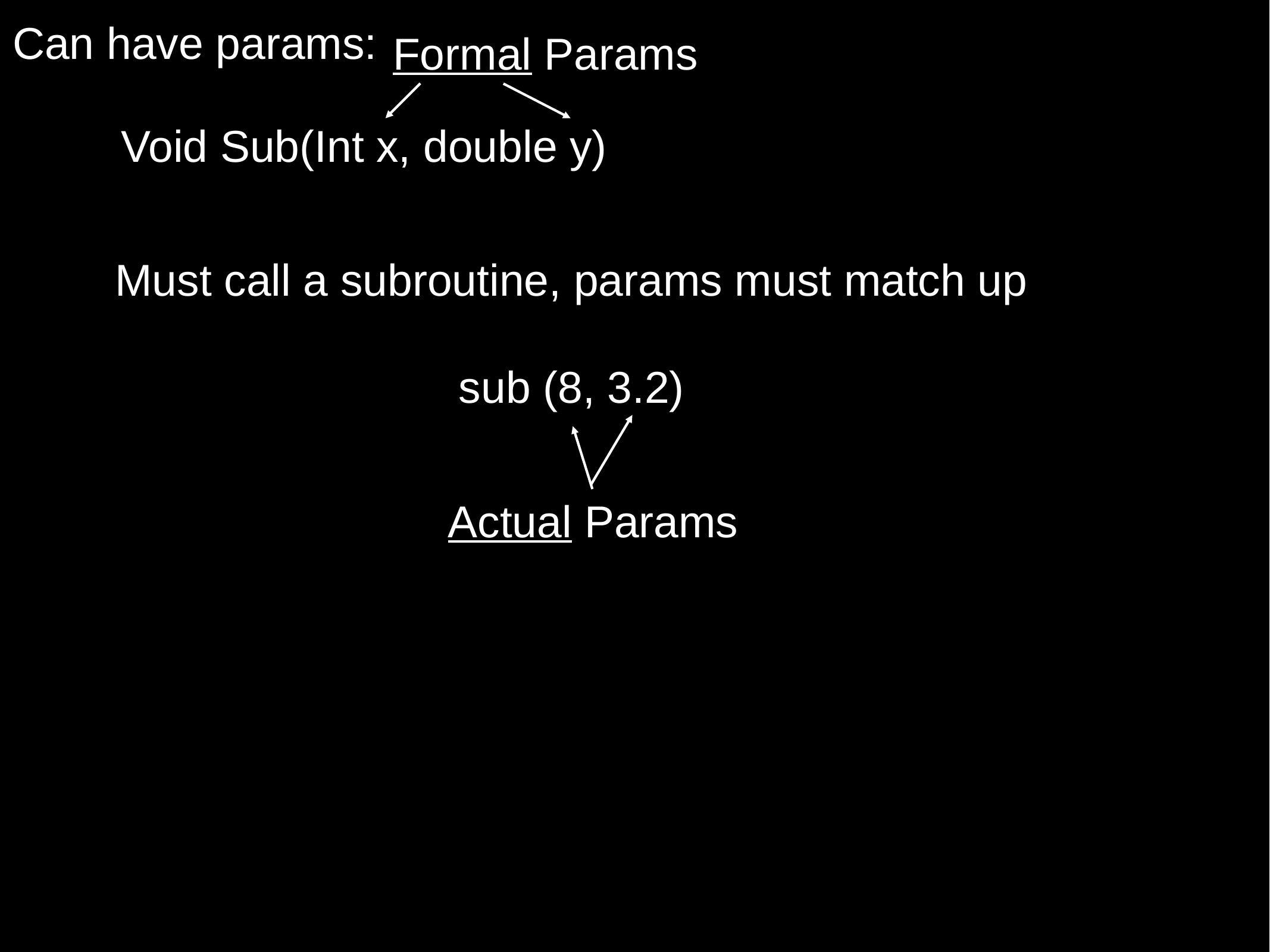

Can have params:
Formal Params

Void Sub(Int x, double y)
Must call a subroutine, params must match up

sub (8, 3.2)

Actual Params